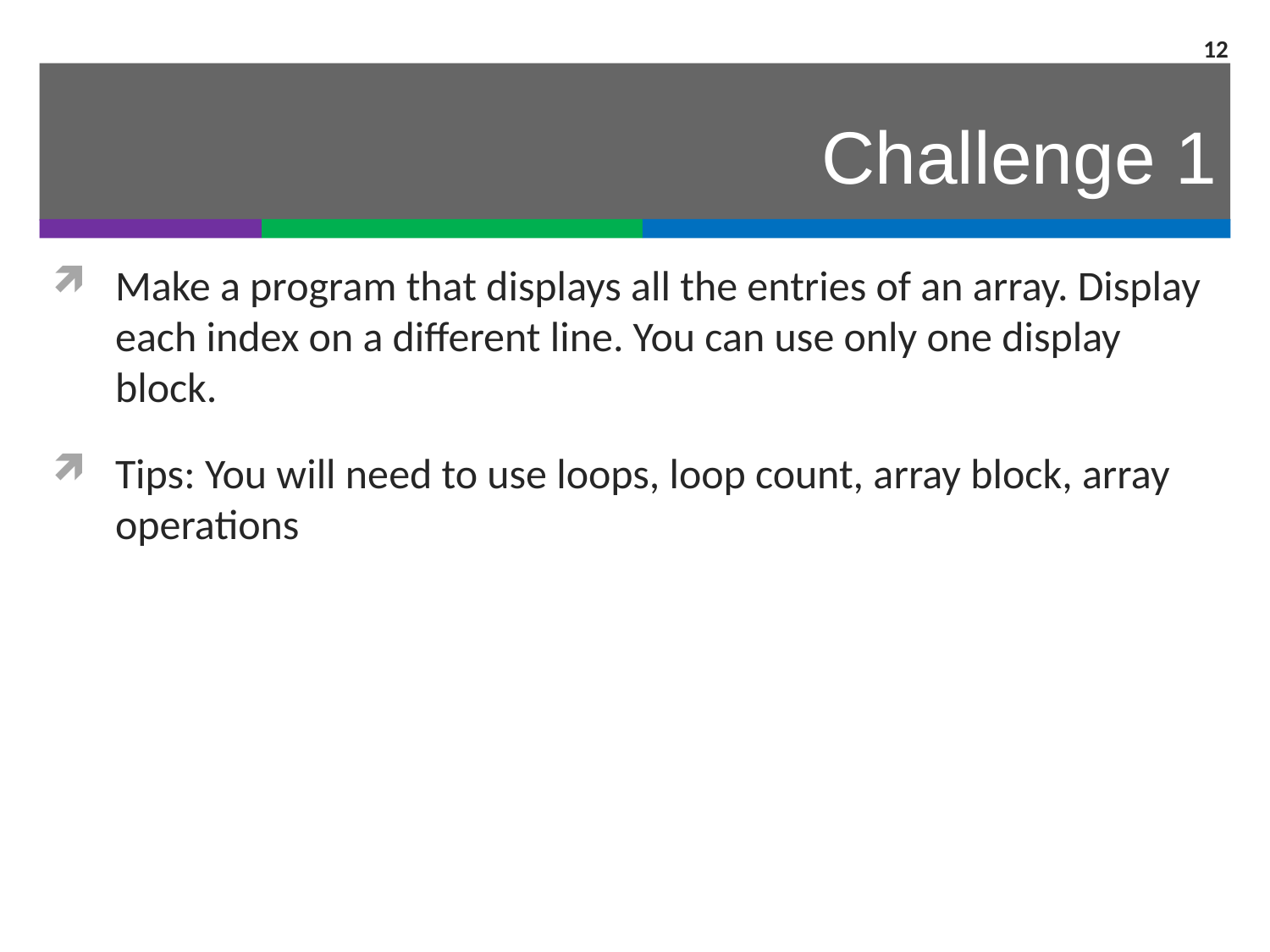

12
# Challenge 1
Make a program that displays all the entries of an array. Display each index on a different line. You can use only one display block.
Tips: You will need to use loops, loop count, array block, array operations